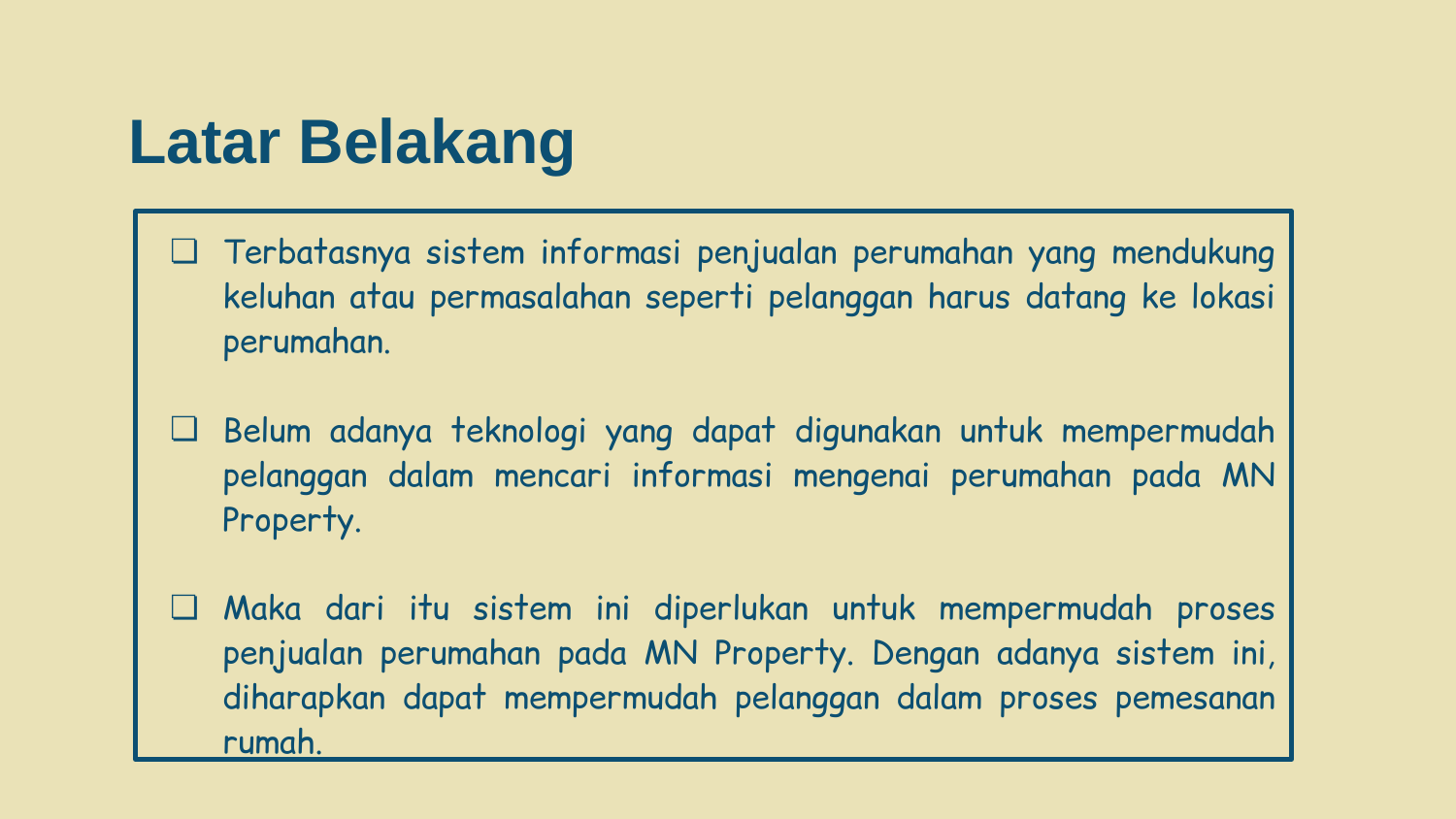

# Latar Belakang
Terbatasnya sistem informasi penjualan perumahan yang mendukung keluhan atau permasalahan seperti pelanggan harus datang ke lokasi perumahan.

Belum adanya teknologi yang dapat digunakan untuk mempermudah pelanggan dalam mencari informasi mengenai perumahan pada MN Property.

Maka dari itu sistem ini diperlukan untuk mempermudah proses penjualan perumahan pada MN Property. Dengan adanya sistem ini, diharapkan dapat mempermudah pelanggan dalam proses pemesanan rumah.